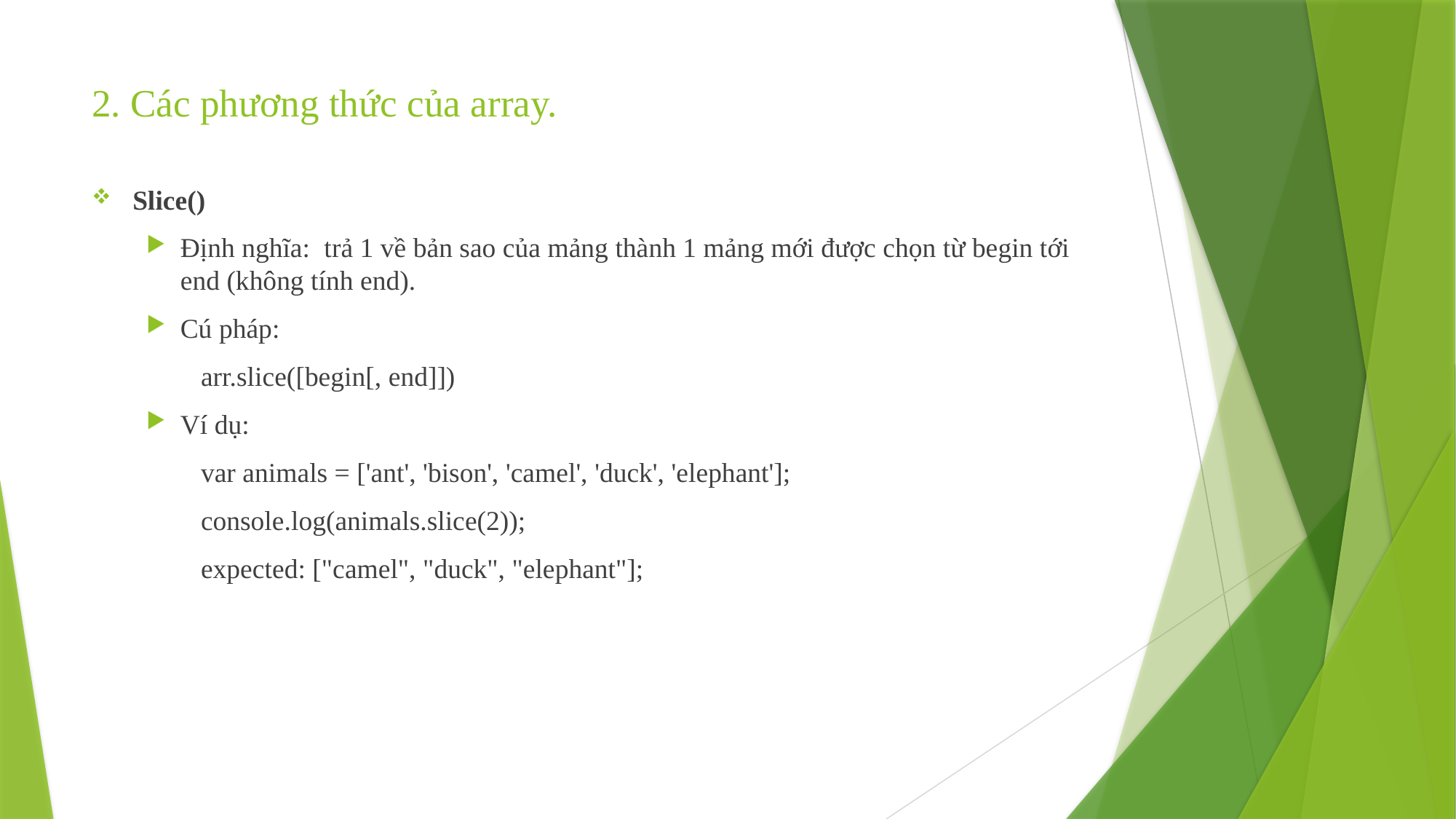

# 2. Các phương thức của array.
Slice()
Định nghĩa:  trả 1 về bản sao của mảng thành 1 mảng mới được chọn từ begin tới end (không tính end).
Cú pháp:
arr.slice([begin[, end]])
Ví dụ:
var animals = ['ant', 'bison', 'camel', 'duck', 'elephant'];
console.log(animals.slice(2));
expected: ["camel", "duck", "elephant"];